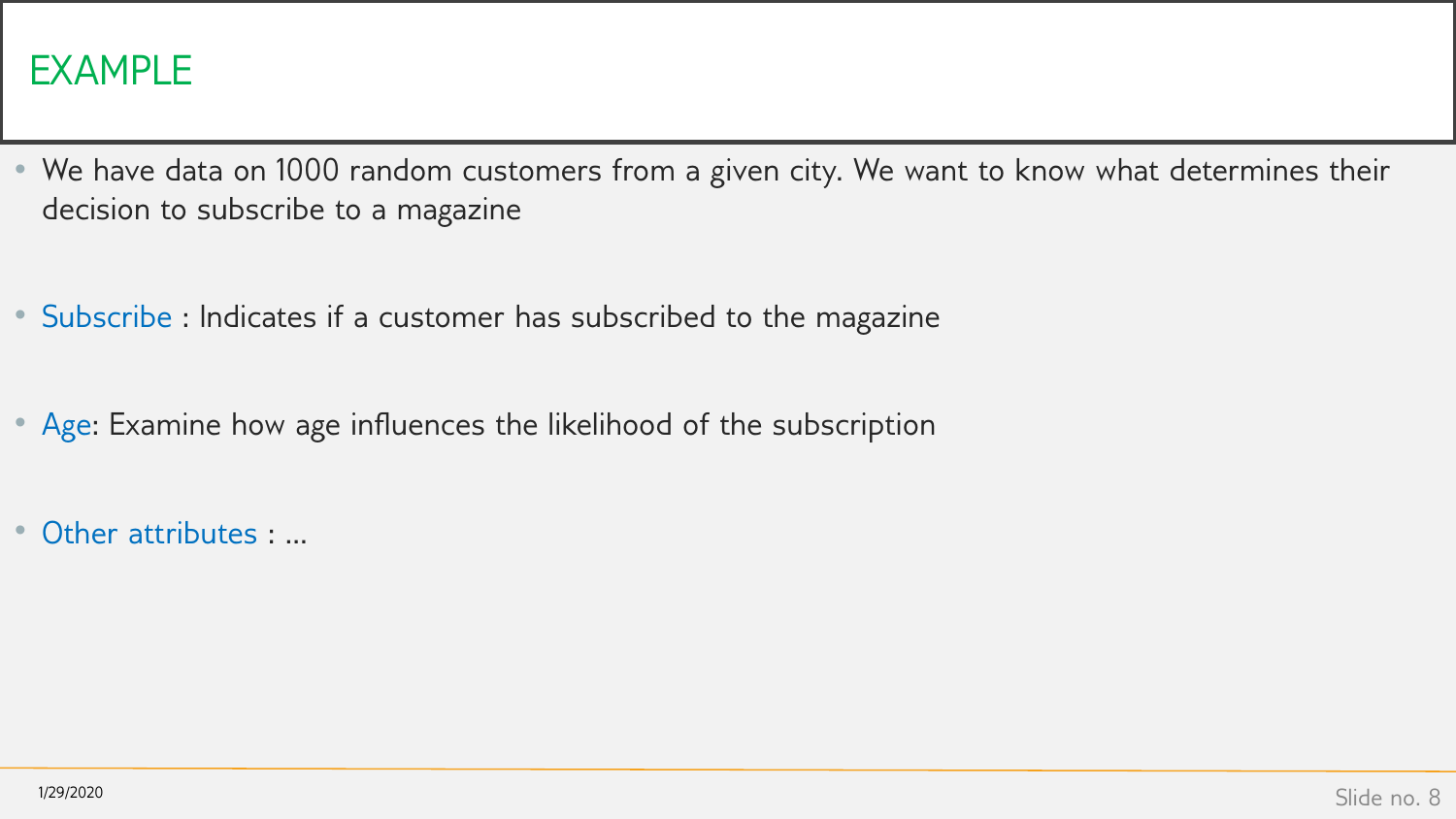

# EXAMPLE
We have data on 1000 random customers from a given city. We want to know what determines their decision to subscribe to a magazine

Subscribe : Indicates if a customer has subscribed to the magazine

Age: Examine how age influences the likelihood of the subscription

Other attributes : …

1/29/2020
Slide no. 8